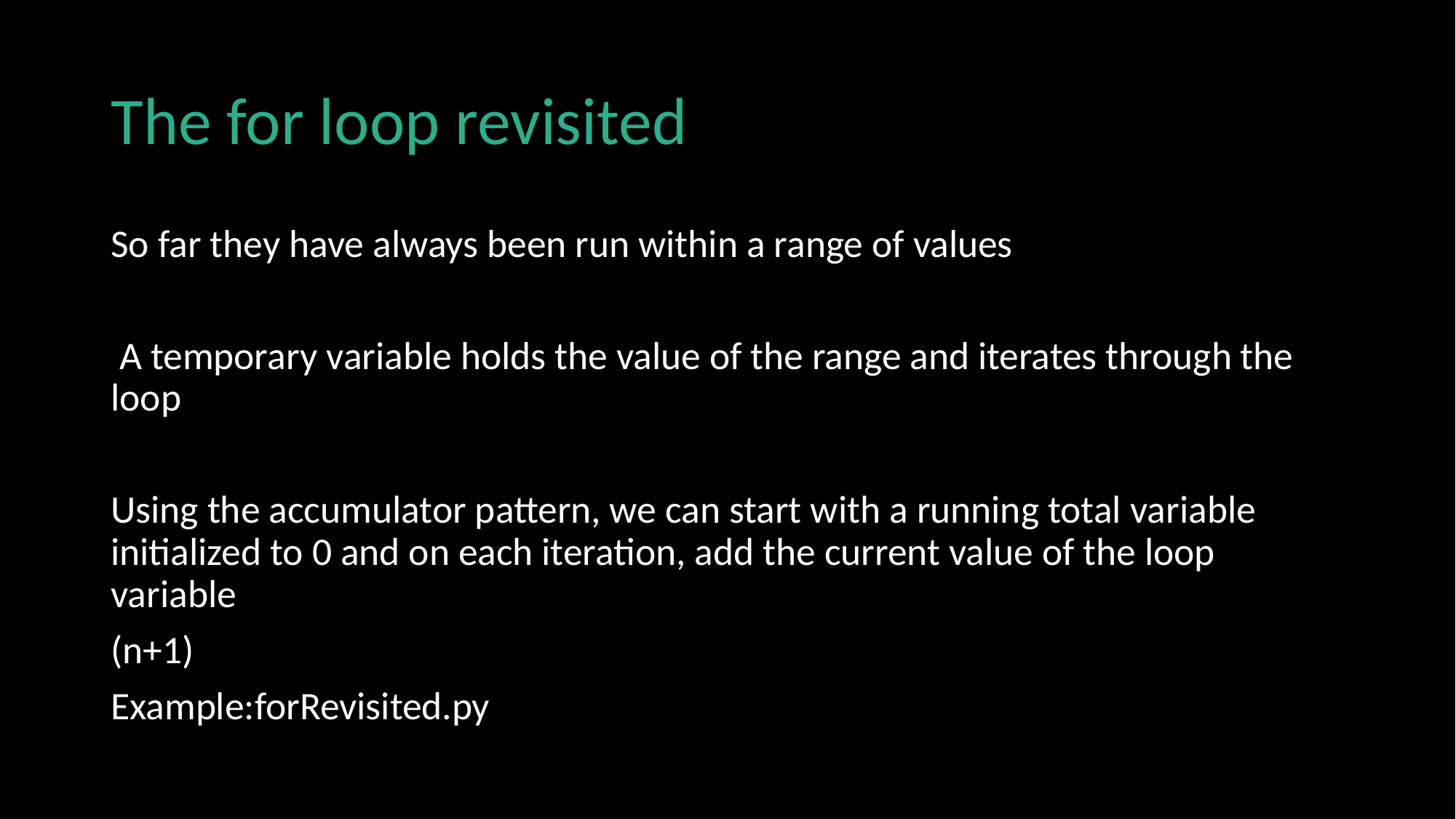

# The for loop revisited
So far they have always been run within a range of values

 A temporary variable holds the value of the range and iterates through the loop

Using the accumulator pattern, we can start with a running total variable initialized to 0 and on each iteration, add the current value of the loop variable
(n+1)
Example:forRevisited.py